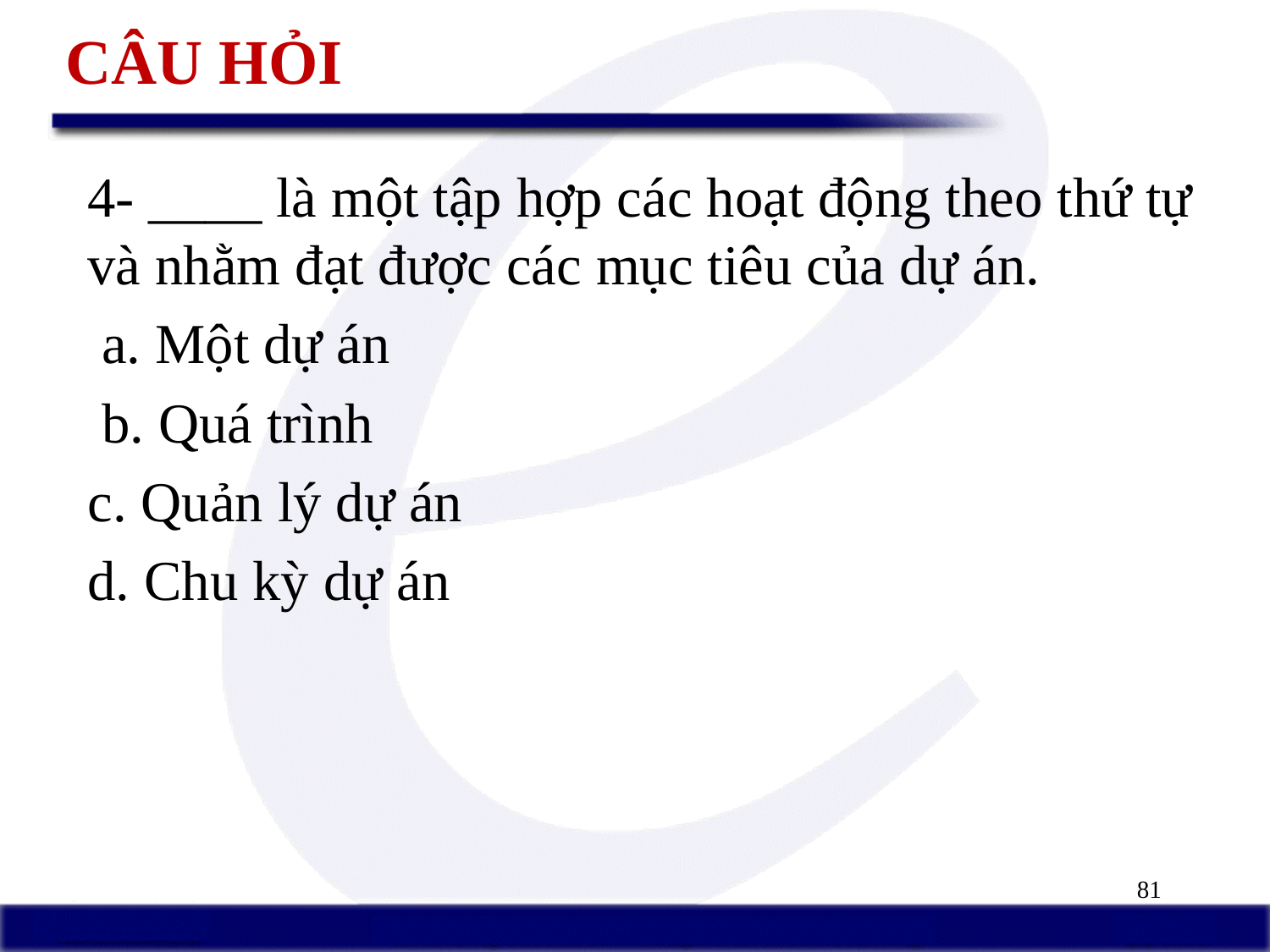

# CÂU HỎI
4- ____ là một tập hợp các hoạt động theo thứ tự và nhằm đạt được các mục tiêu của dự án.
 a. Một dự án
 b. Quá trình
c. Quản lý dự án
d. Chu kỳ dự án

81